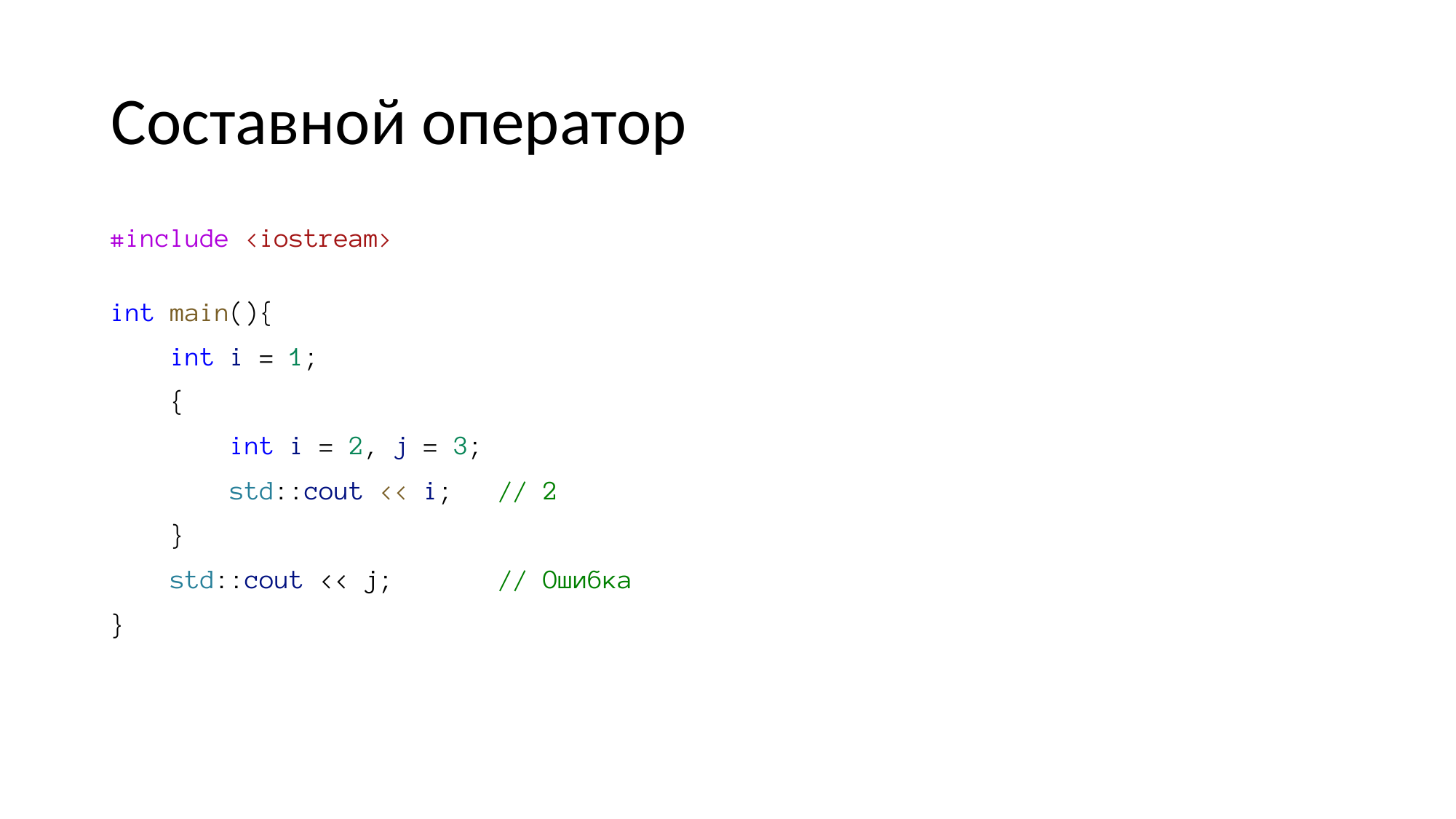

# Составной оператор
#include <iostream>
int main(){
    int i = 1;
    {
        int i = 2, j = 3;
        std::cout << i;   // 2
    }
    std::cout << j;       // Ошибка
}